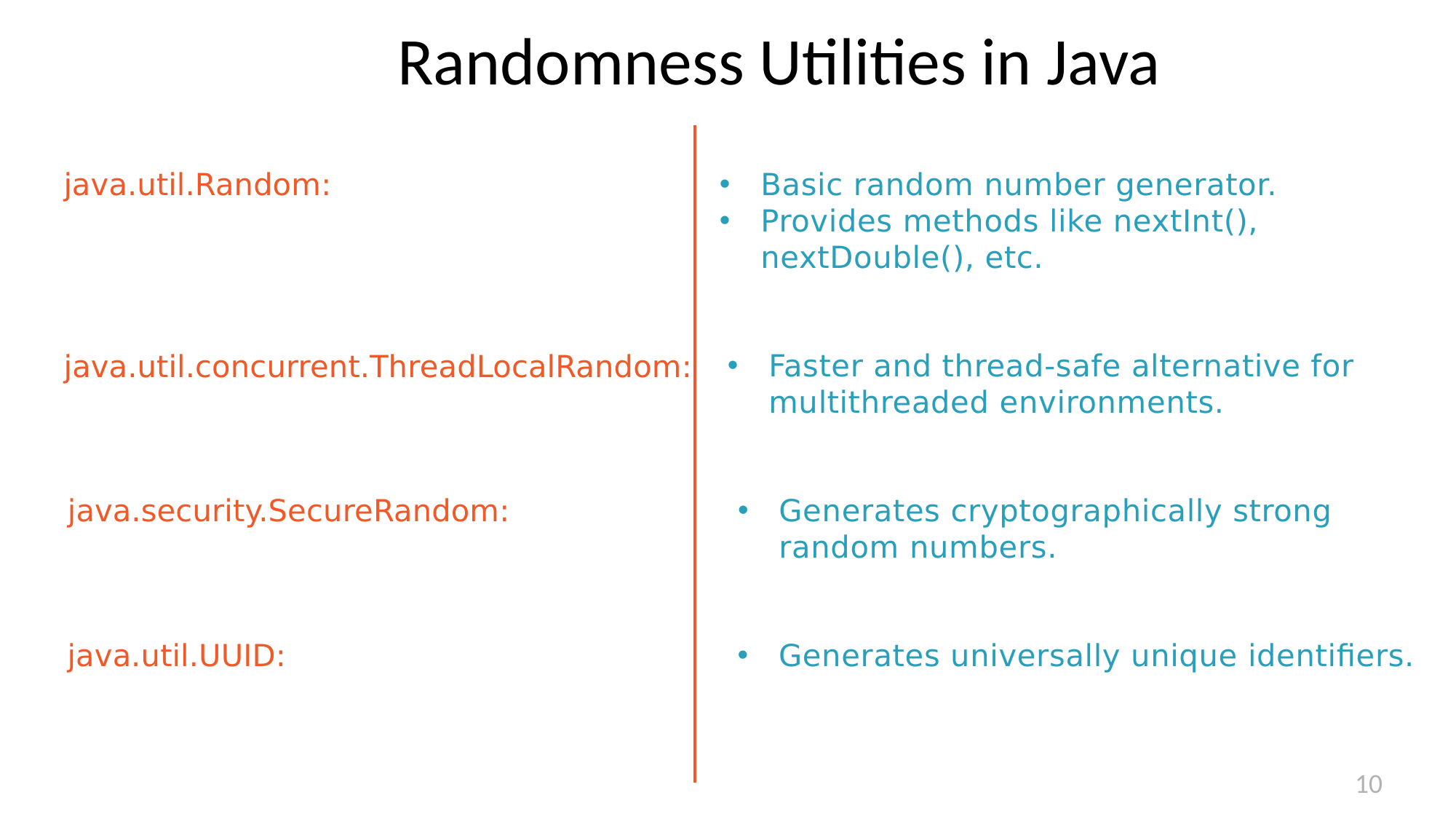

# Randomness Utilities in Java

java.util.Random:
Basic random number generator.
Provides methods like nextInt(), nextDouble(), etc.
java.util.concurrent.ThreadLocalRandom:
Faster and thread-safe alternative for multithreaded environments.
java.security.SecureRandom:
Generates cryptographically strong random numbers.
java.util.UUID:
Generates universally unique identifiers.
10